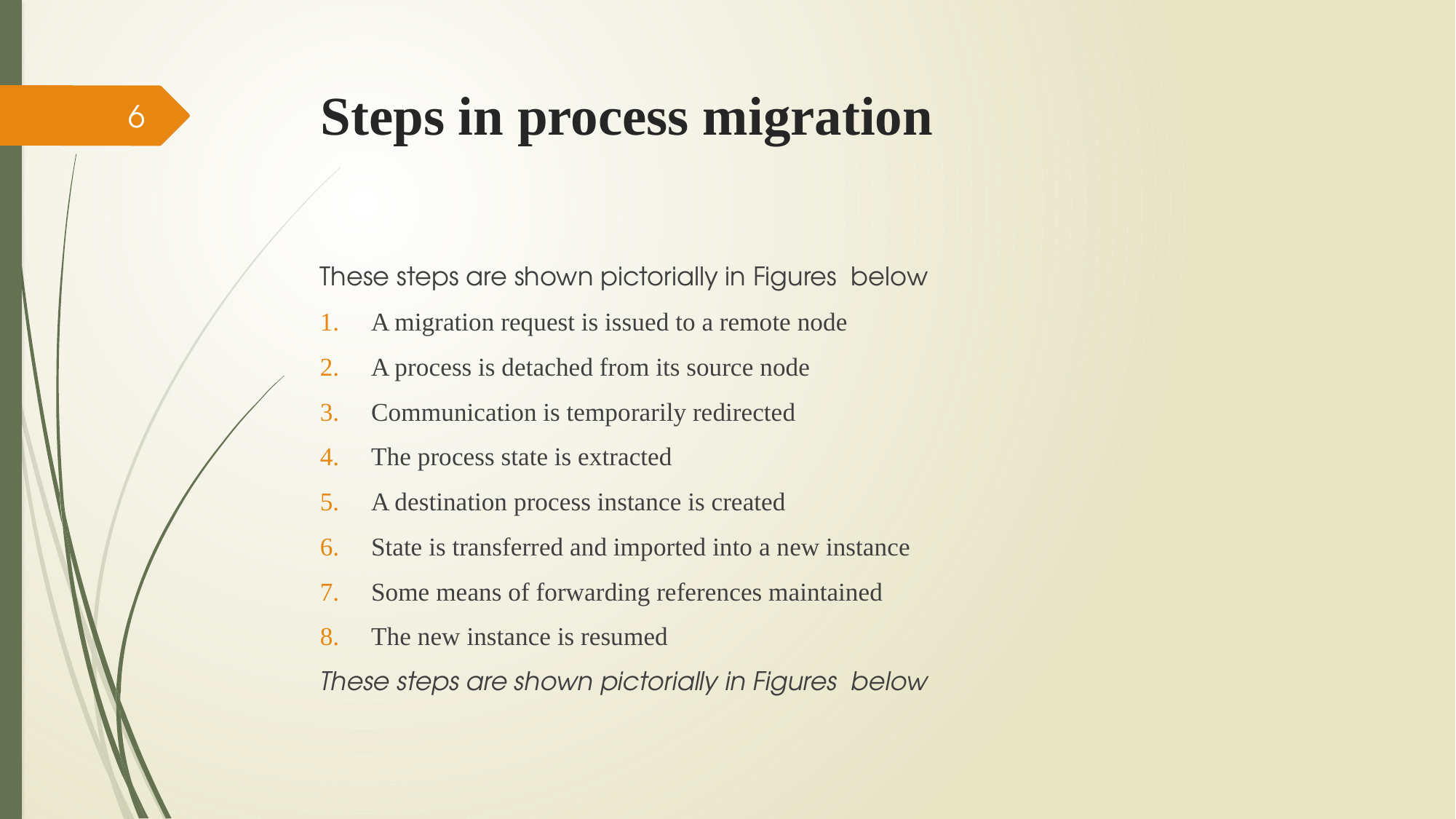

# Steps in process migration
6
These steps are shown pictorially in Figures  below
A migration request is issued to a remote node
A process is detached from its source node
Communication is temporarily redirected
The process state is extracted
A destination process instance is created
State is transferred and imported into a new instance
Some means of forwarding references maintained
The new instance is resumed
These steps are shown pictorially in Figures  below